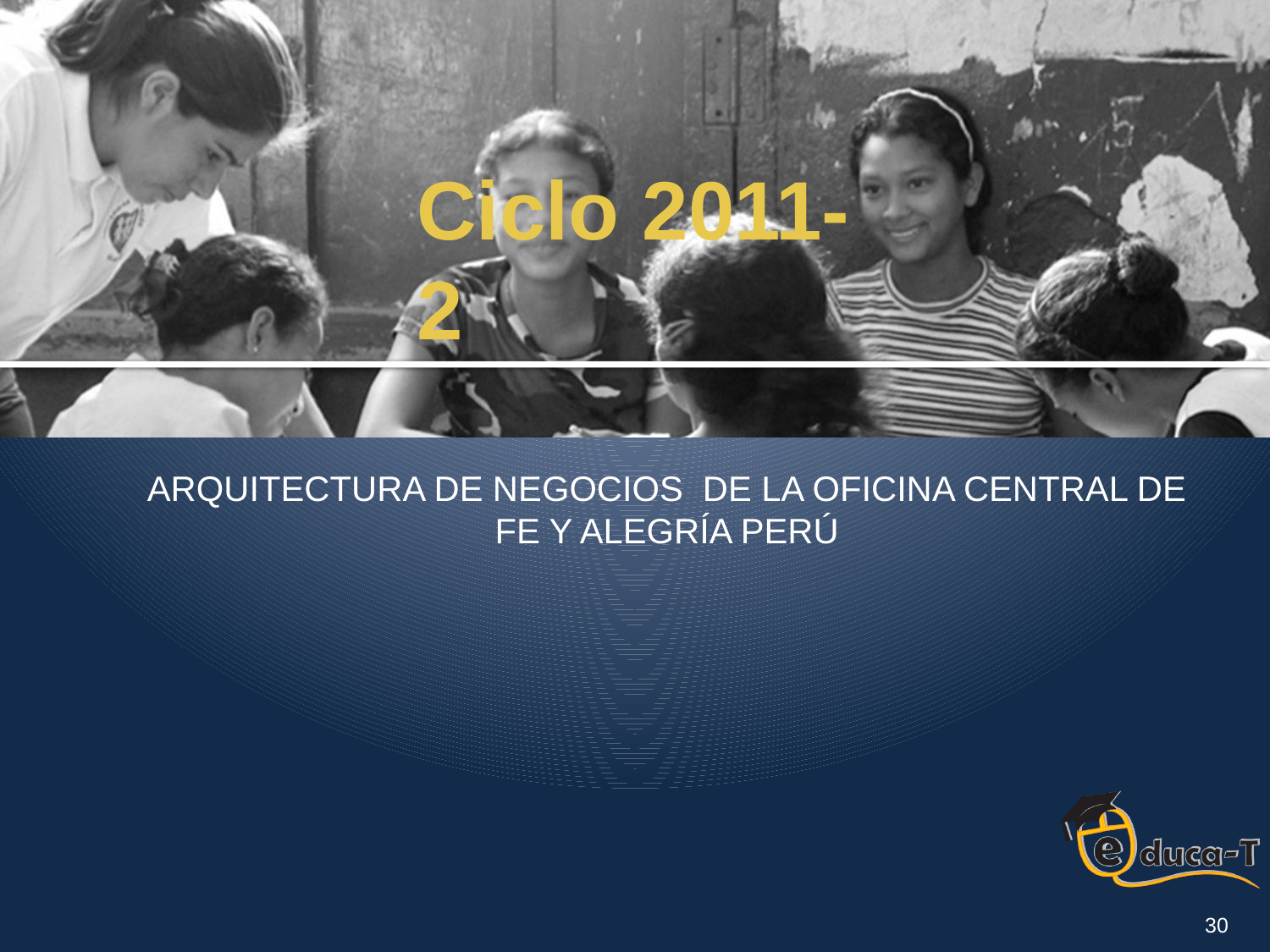

# Ciclo 2011-2
ARQUITECTURA DE NEGOCIOS  DE LA OFICINA CENTRAL DE FE Y ALEGRÍA PERÚ

30